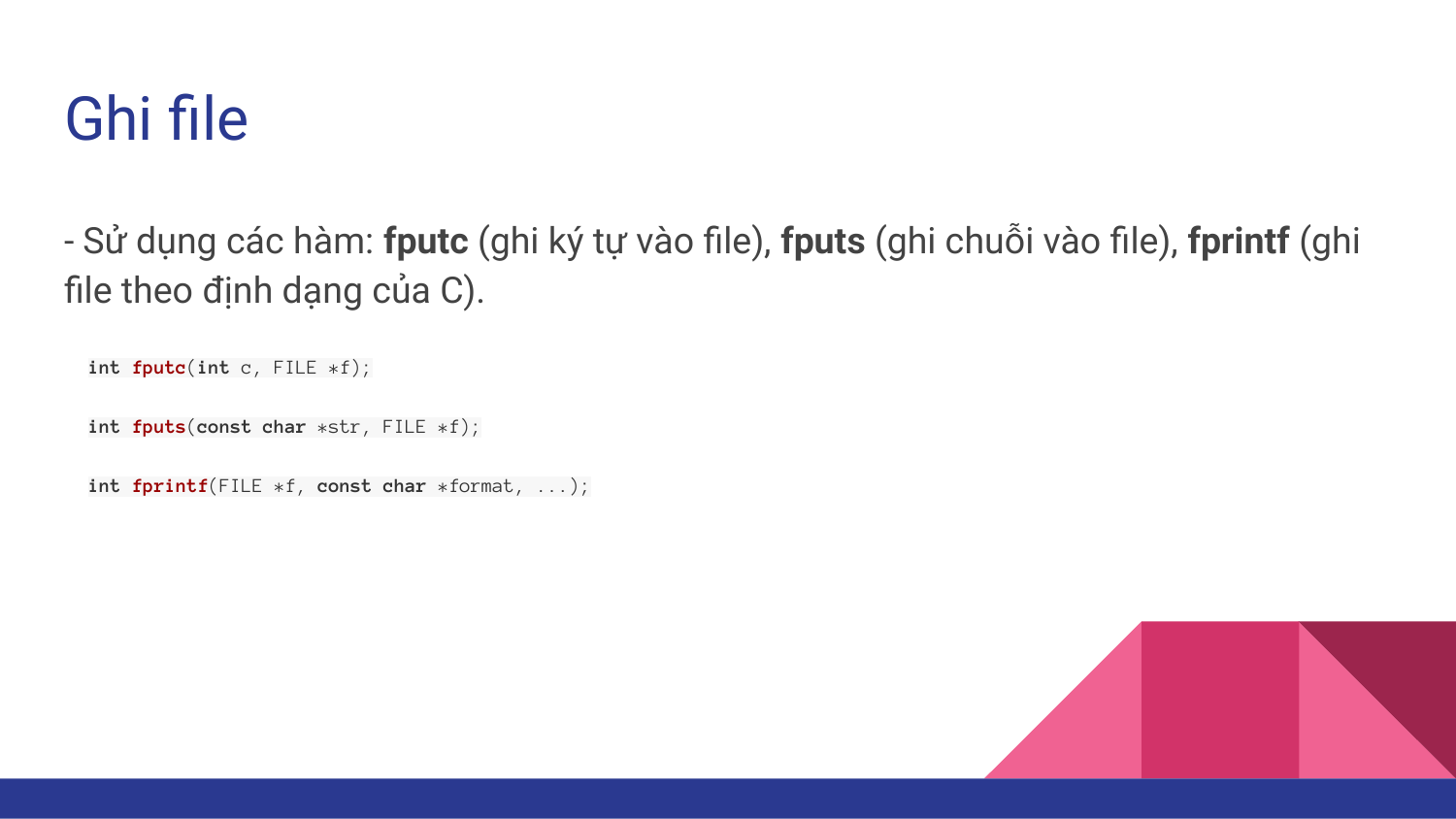

# Ghi file
- Sử dụng các hàm: fputc (ghi ký tự vào file), fputs (ghi chuỗi vào file), fprintf (ghi file theo định dạng của C).
int fputc(int c, FILE *f);
int fputs(const char *str, FILE *f);
int fprintf(FILE *f, const char *format, ...);